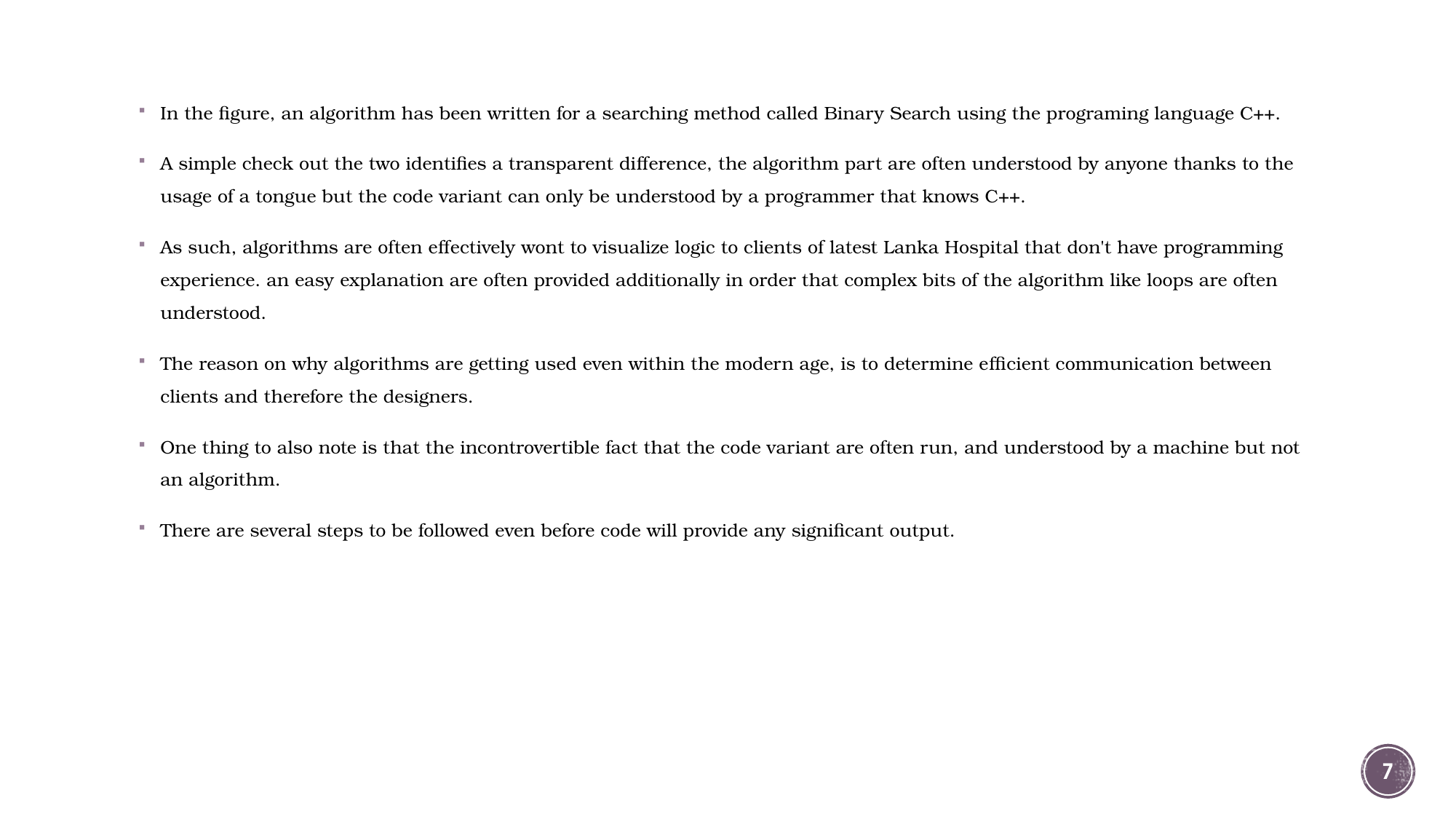

In the figure, an algorithm has been written for a searching method called Binary Search using the programing language C++.
A simple check out the two identifies a transparent difference, the algorithm part are often understood by anyone thanks to the usage of a tongue but the code variant can only be understood by a programmer that knows C++.
As such, algorithms are often effectively wont to visualize logic to clients of latest Lanka Hospital that don't have programming experience. an easy explanation are often provided additionally in order that complex bits of the algorithm like loops are often understood.
The reason on why algorithms are getting used even within the modern age, is to determine efficient communication between clients and therefore the designers.
One thing to also note is that the incontrovertible fact that the code variant are often run, and understood by a machine but not an algorithm.
There are several steps to be followed even before code will provide any significant output.

7